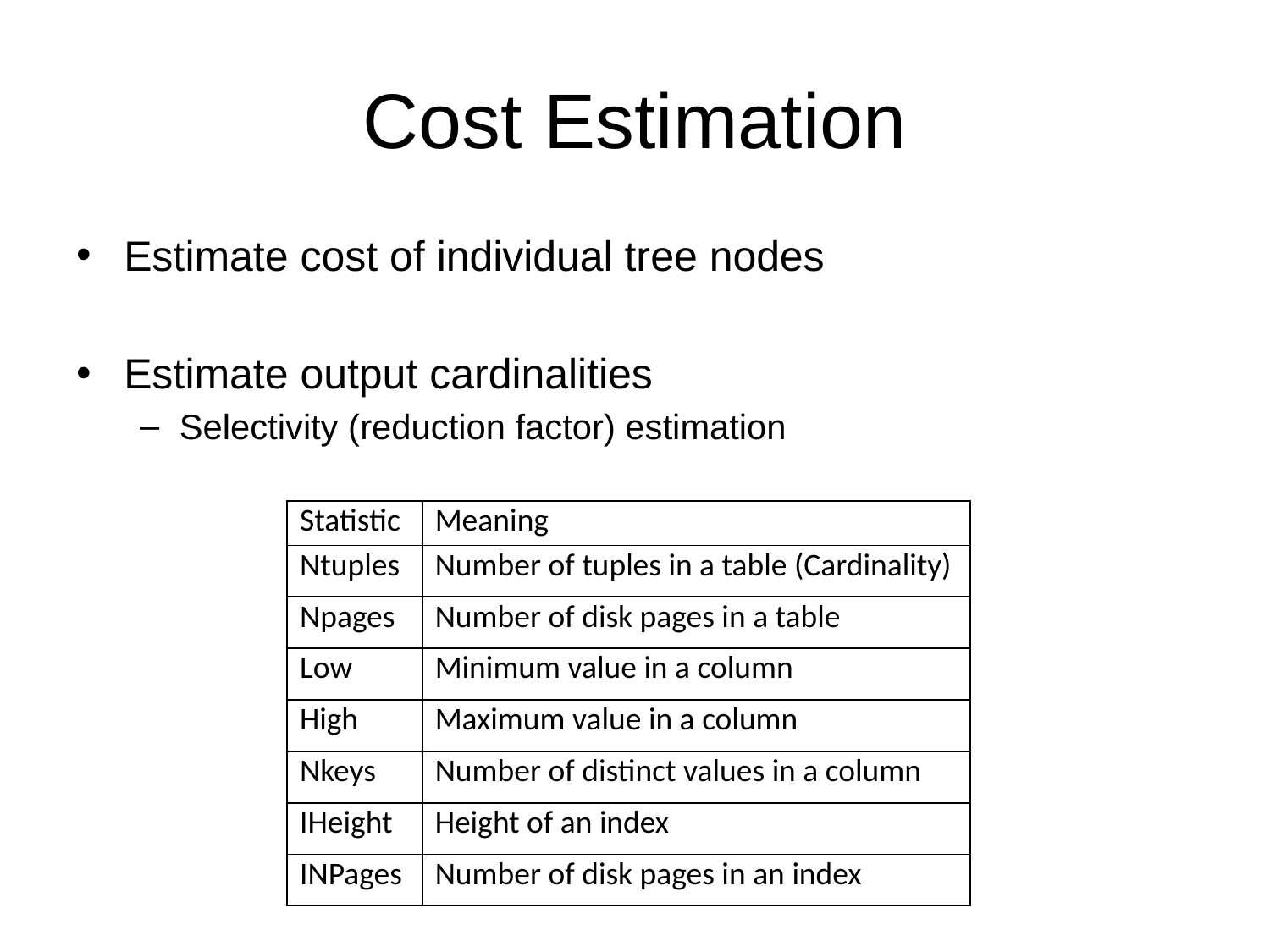

# Cost Estimation
Estimate cost of individual tree nodes

Estimate output cardinalities
Selectivity (reduction factor) estimation
| Statistic | Meaning |
| --- | --- |
| Ntuples | Number of tuples in a table (Cardinality) |
| Npages | Number of disk pages in a table |
| Low | Minimum value in a column |
| High | Maximum value in a column |
| Nkeys | Number of distinct values in a column |
| IHeight | Height of an index |
| INPages | Number of disk pages in an index |